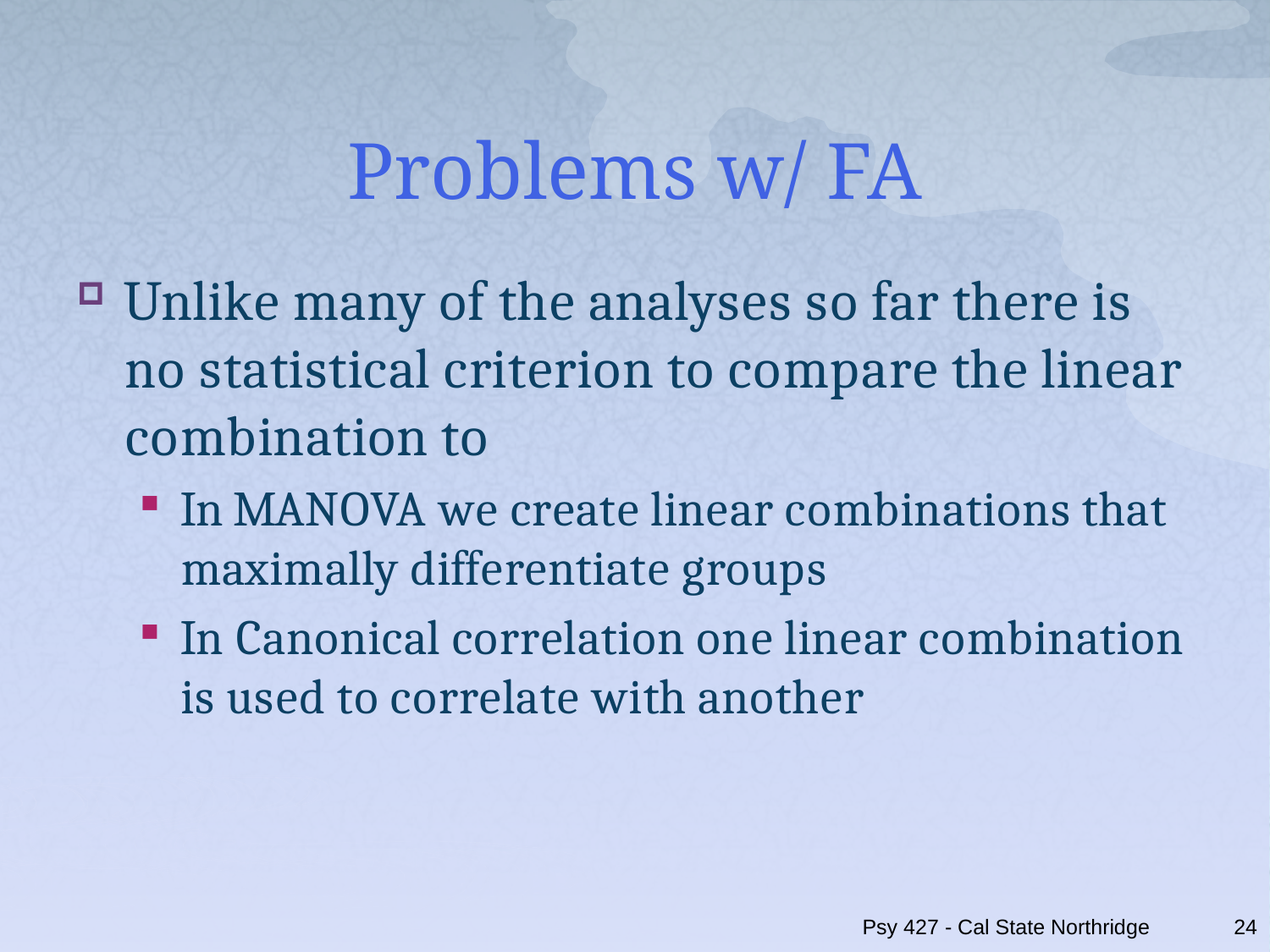

# Problems w/ FA
Unlike many of the analyses so far there is no statistical criterion to compare the linear combination to
In MANOVA we create linear combinations that maximally differentiate groups
In Canonical correlation one linear combination is used to correlate with another
Psy 427 - Cal State Northridge
24